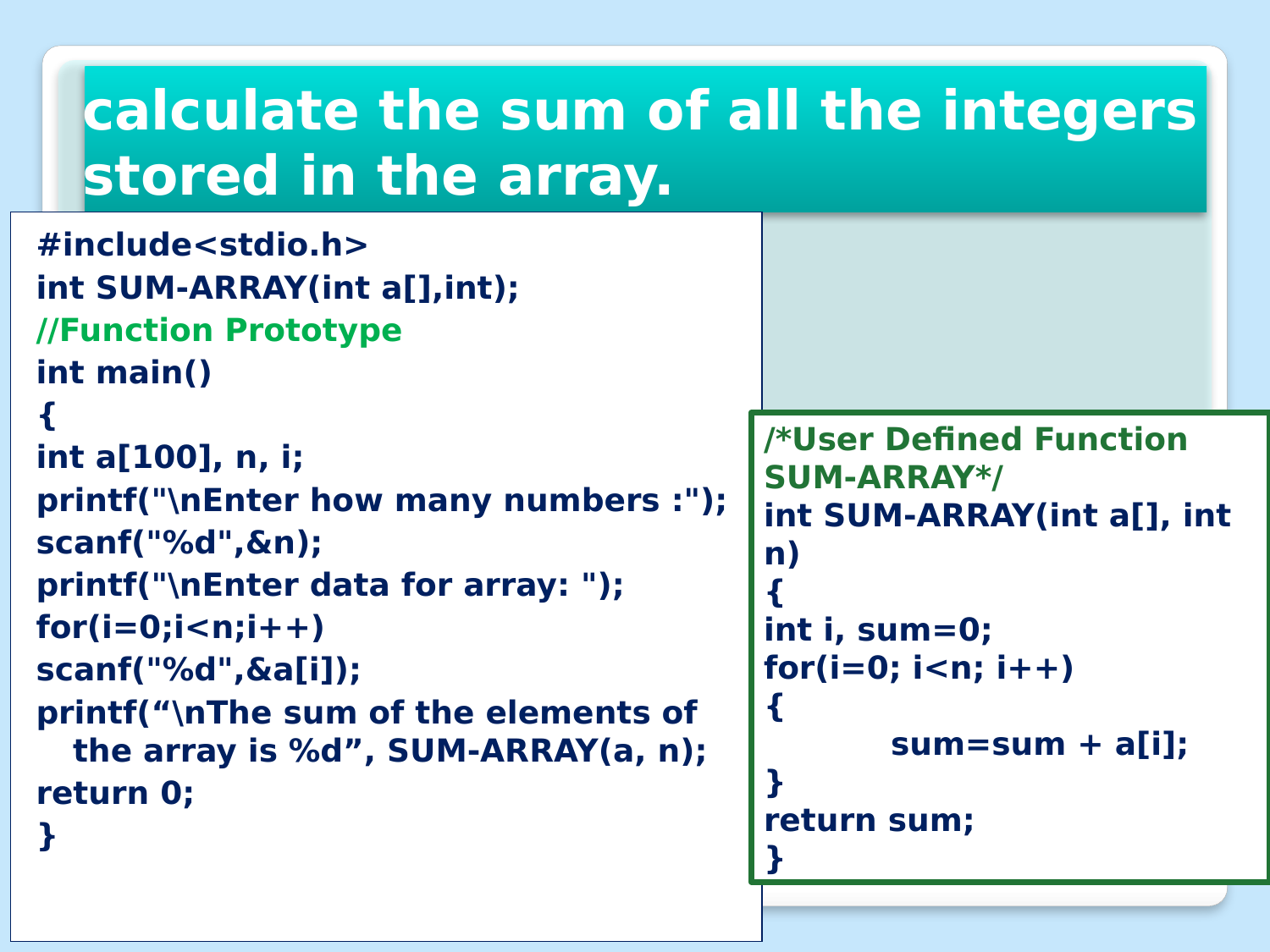

# calculate the sum of all the integers stored in the array.
#include<stdio.h>
int SUM-ARRAY(int a[],int);
//Function Prototype
int main()
{
int a[100], n, i;
printf("\nEnter how many numbers :");
scanf("%d",&n);
printf("\nEnter data for array: ");
for(i=0;i<n;i++)
scanf("%d",&a[i]);
printf(“\nThe sum of the elements of the array is %d”, SUM-ARRAY(a, n);
return 0;
}
/*User Defined Function
SUM-ARRAY*/
int SUM-ARRAY(int a[], int n)
{
int i, sum=0;
for(i=0; i<n; i++)
{
	sum=sum + a[i];
}
return sum;
}